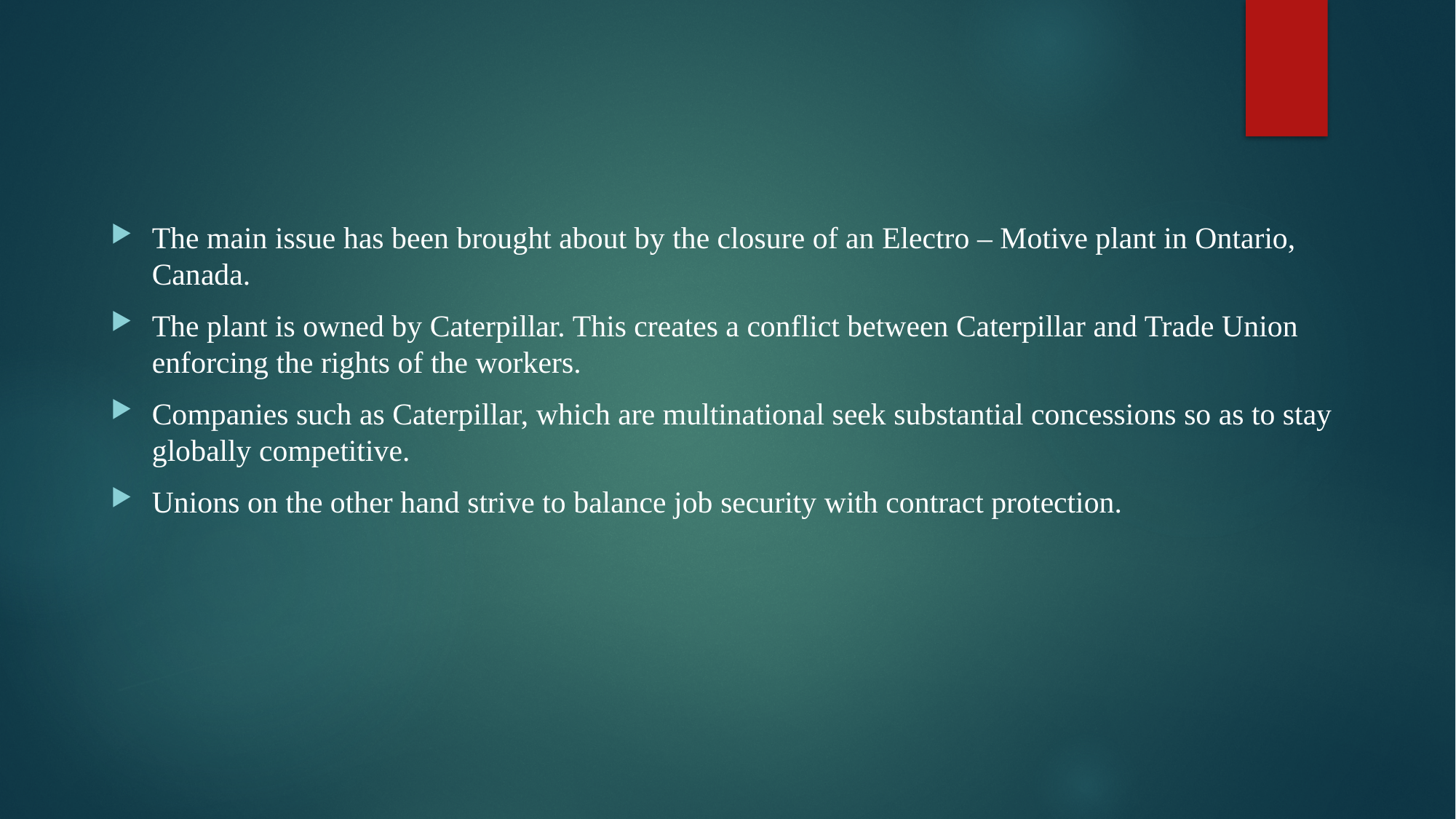

The main issue has been brought about by the closure of an Electro – Motive plant in Ontario, Canada.
The plant is owned by Caterpillar. This creates a conflict between Caterpillar and Trade Union enforcing the rights of the workers.
Companies such as Caterpillar, which are multinational seek substantial concessions so as to stay globally competitive.
Unions on the other hand strive to balance job security with contract protection.